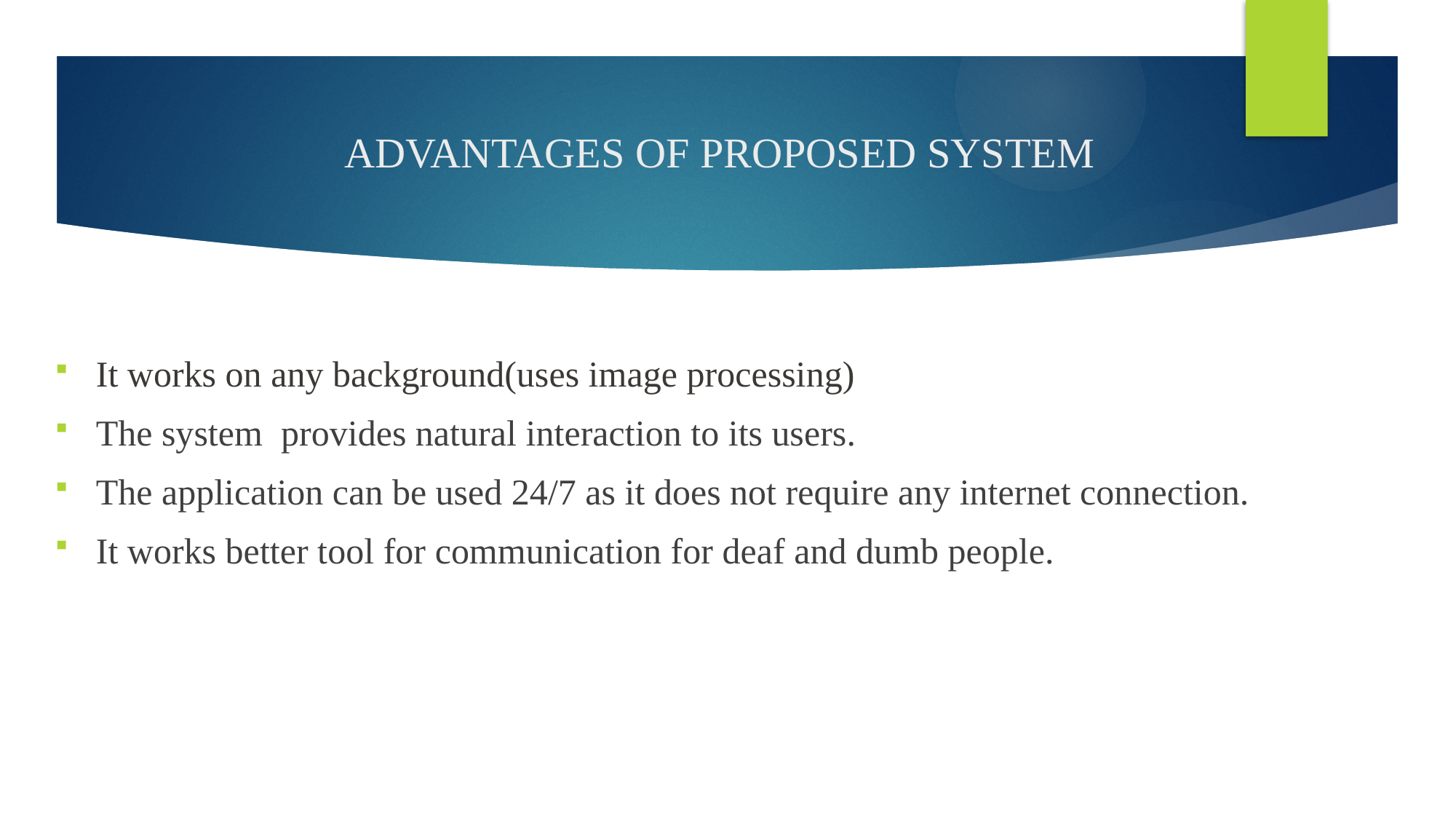

# ADVANTAGES OF PROPOSED SYSTEM

It works on any background(uses image processing)
The system  provides natural interaction to its users.
The application can be used 24/7 as it does not require any internet connection.
It works better tool for communication for deaf and dumb people.